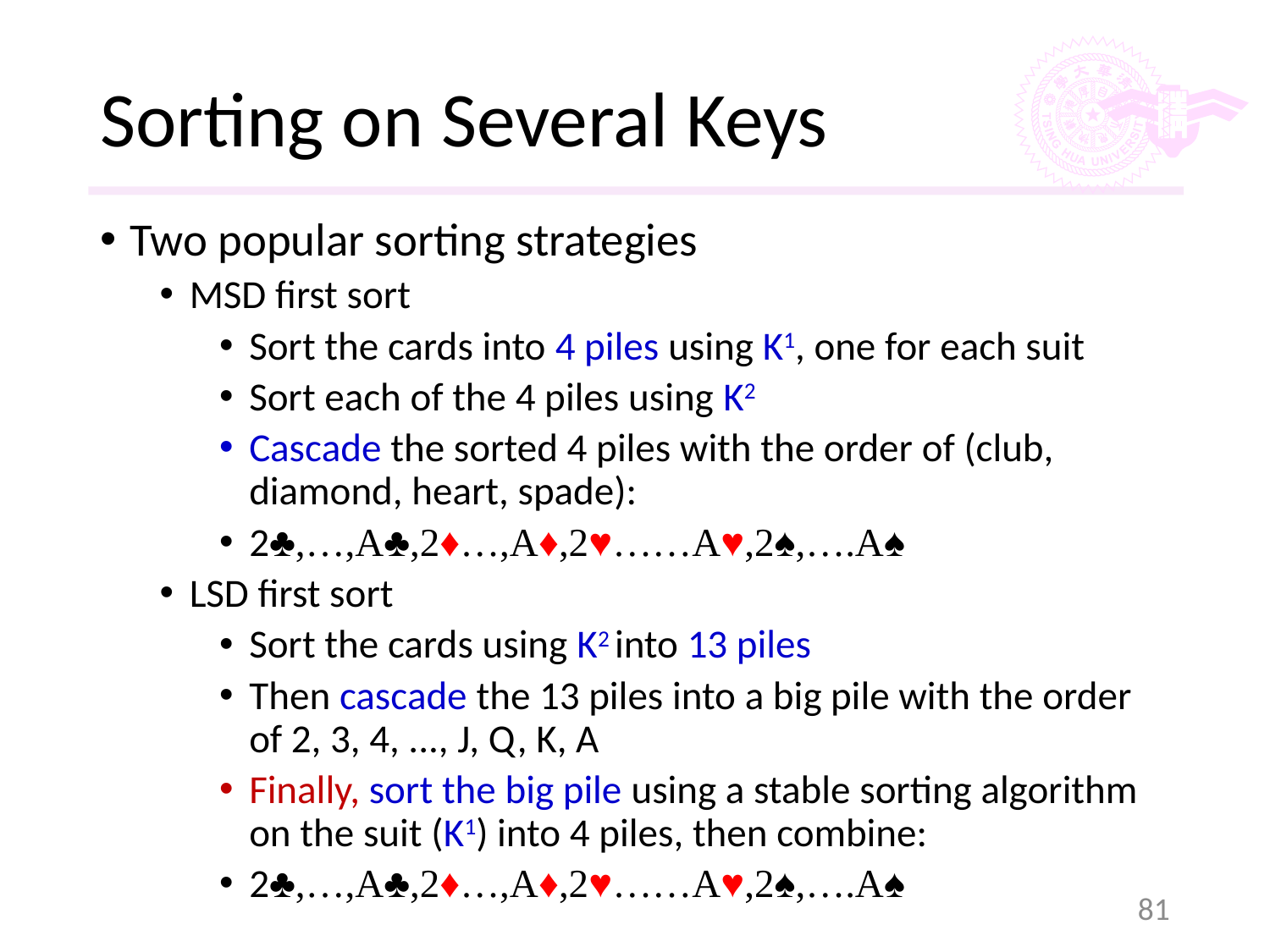

# Sorting on Several Keys
Two popular sorting strategies
MSD first sort
Sort the cards into 4 piles using K1, one for each suit
Sort each of the 4 piles using K2
Cascade the sorted 4 piles with the order of (club, diamond, heart, spade):
2♣,…,A♣,2♦…,A♦,2♥……A♥,2♠,….A♠
LSD first sort
Sort the cards using K2 into 13 piles
Then cascade the 13 piles into a big pile with the order of 2, 3, 4, ..., J, Q, K, A
Finally, sort the big pile using a stable sorting algorithm on the suit (K1) into 4 piles, then combine:
2♣,…,A♣,2♦…,A♦,2♥……A♥,2♠,….A♠
81